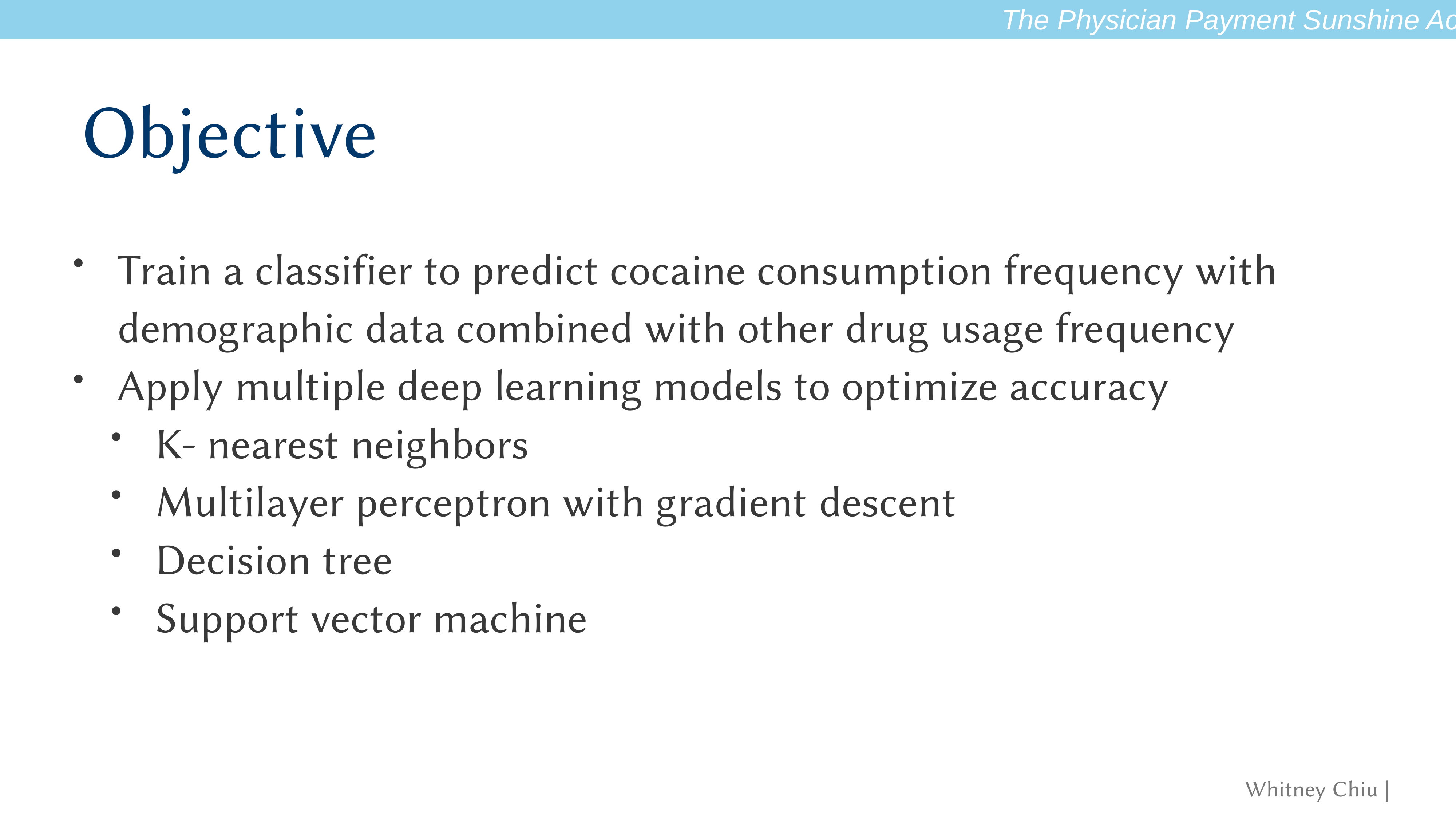

The Physician Payment Sunshine Act

# Objective
Train a classifier to predict cocaine consumption frequency with demographic data combined with other drug usage frequency
Apply multiple deep learning models to optimize accuracy
K- nearest neighbors
Multilayer perceptron with gradient descent
Decision tree
Support vector machine
Whitney Chiu |
4